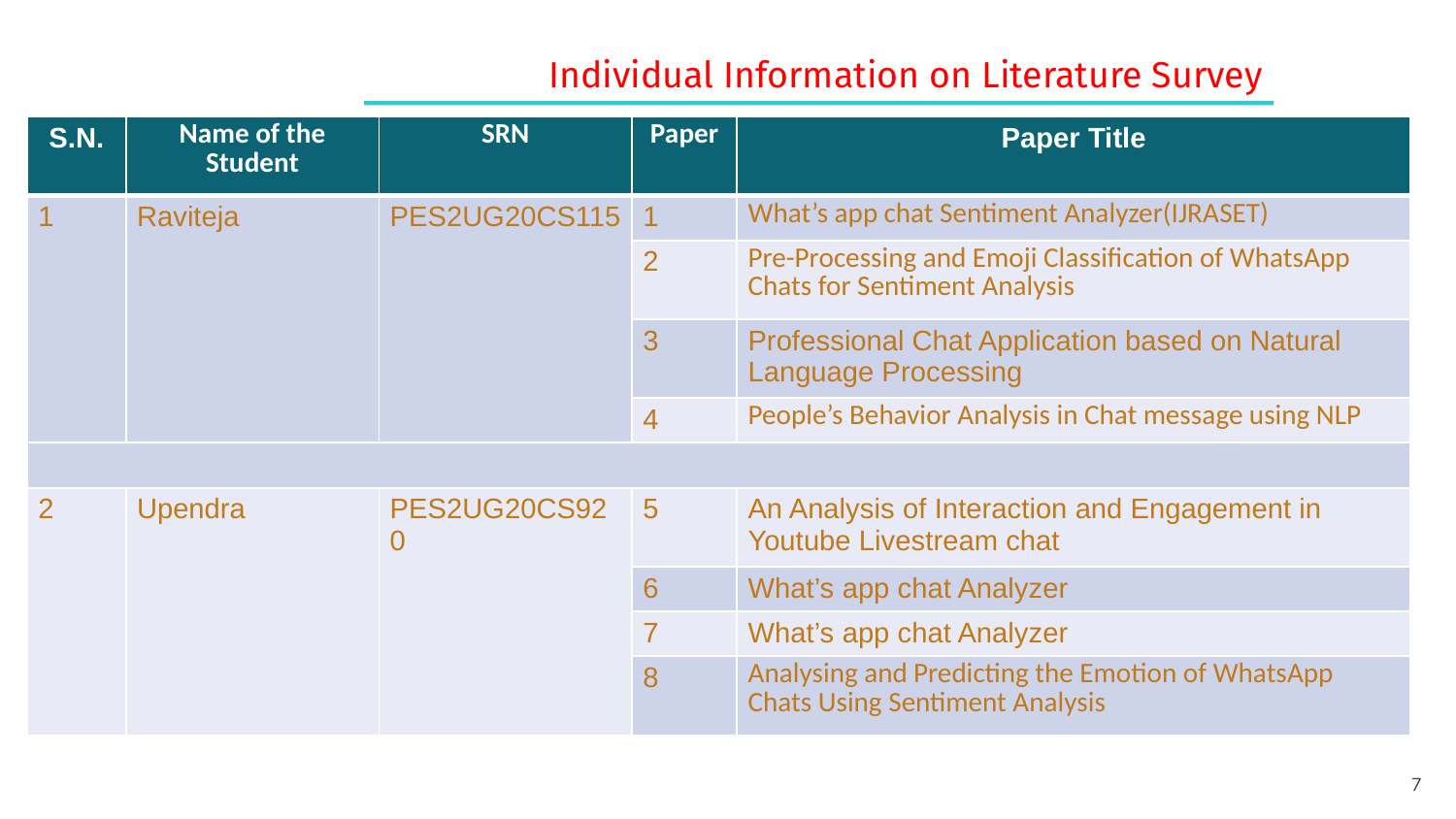

Individual Information on Literature Survey

| S.N. | Name of the Student | SRN | Paper | Paper Title |
| --- | --- | --- | --- | --- |
| 1 | Raviteja | PES2UG20CS115 | 1 | What’s app chat Sentiment Analyzer(IJRASET) |
|  |  |  | 2 | Pre-Processing and Emoji Classification of WhatsApp Chats for Sentiment Analysis |
|  |  |  | 3 | Professional Chat Application based on Natural Language Processing |
|  |  |  | 4 | People’s Behavior Analysis in Chat message using NLP |
|  |  |  |  |  |
| 2 | Upendra | PES2UG20CS920 | 5 | An Analysis of Interaction and Engagement in Youtube Livestream chat |
|  |  |  | 6 | What’s app chat Analyzer |
|  |  |  | 7 | What’s app chat Analyzer |
|  |  |  | 8 | Analysing and Predicting the Emotion of WhatsApp Chats Using Sentiment Analysis |
7